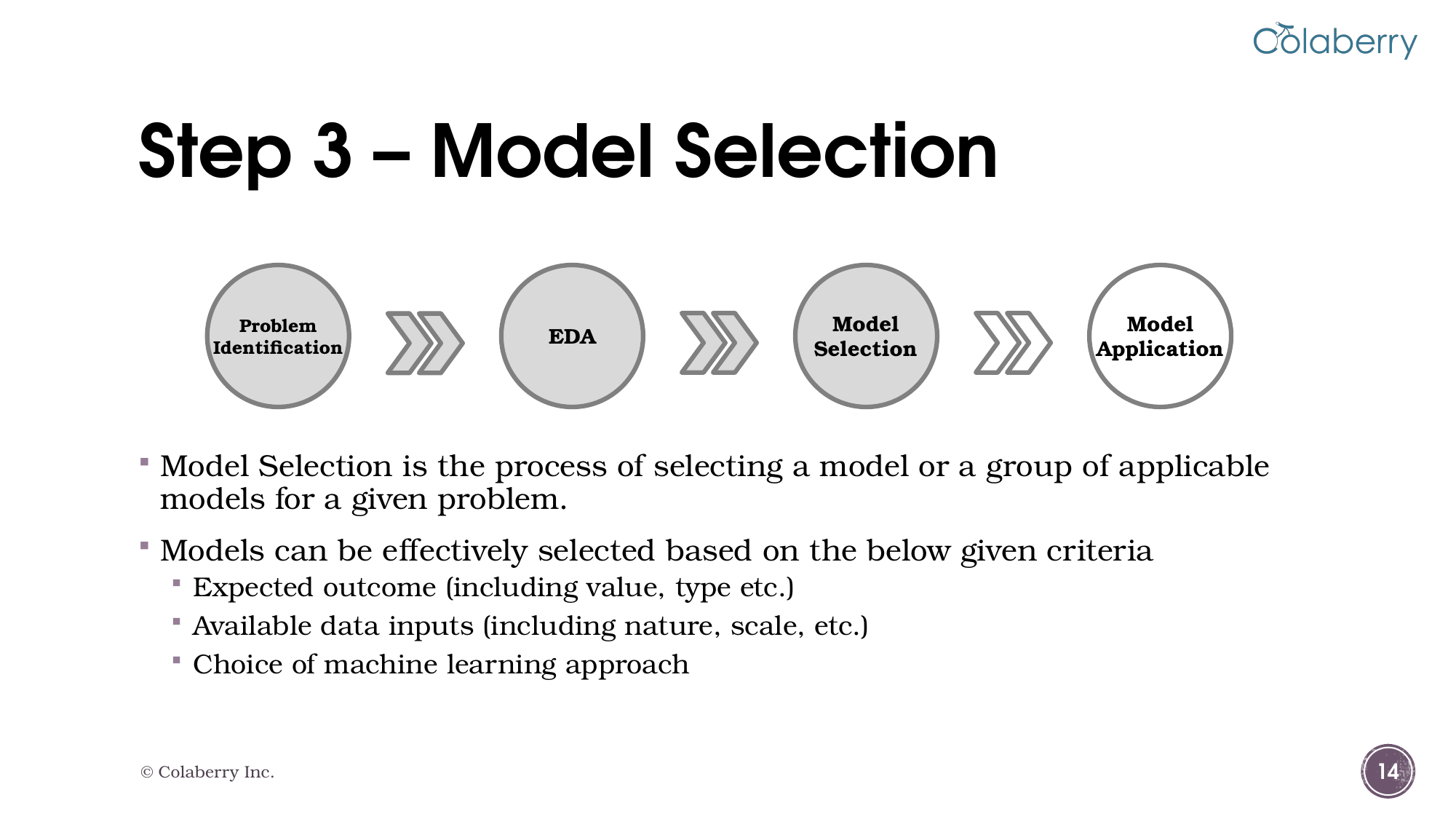

# Step 3 – Model Selection

Model Application
Model Selection
Problem Identification

EDA
Model Selection is the process of selecting a model or a group of applicable models for a given problem.
Models can be effectively selected based on the below given criteria
Expected outcome (including value, type etc.)
Available data inputs (including nature, scale, etc.)
Choice of machine learning approach

© Colaberry Inc.
14